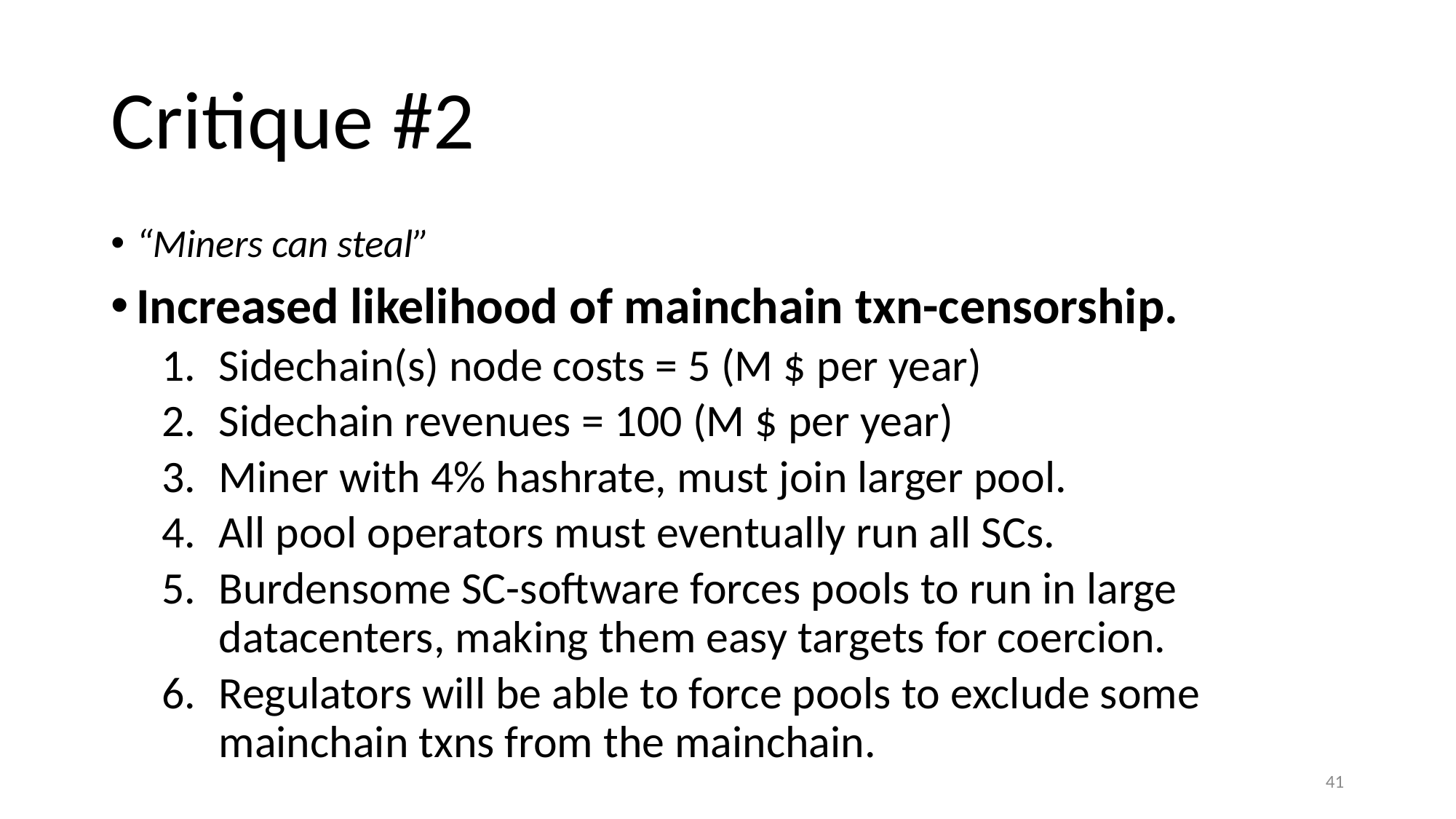

# Critique #2
“Miners can steal”
Increased likelihood of mainchain txn-censorship.
Sidechain(s) node costs = 5 (M $ per year)
Sidechain revenues = 100 (M $ per year)
Miner with 4% hashrate, must join larger pool.
All pool operators must eventually run all SCs.
Burdensome SC-software forces pools to run in large datacenters, making them easy targets for coercion.
Regulators will be able to force pools to exclude some mainchain txns from the mainchain.
41